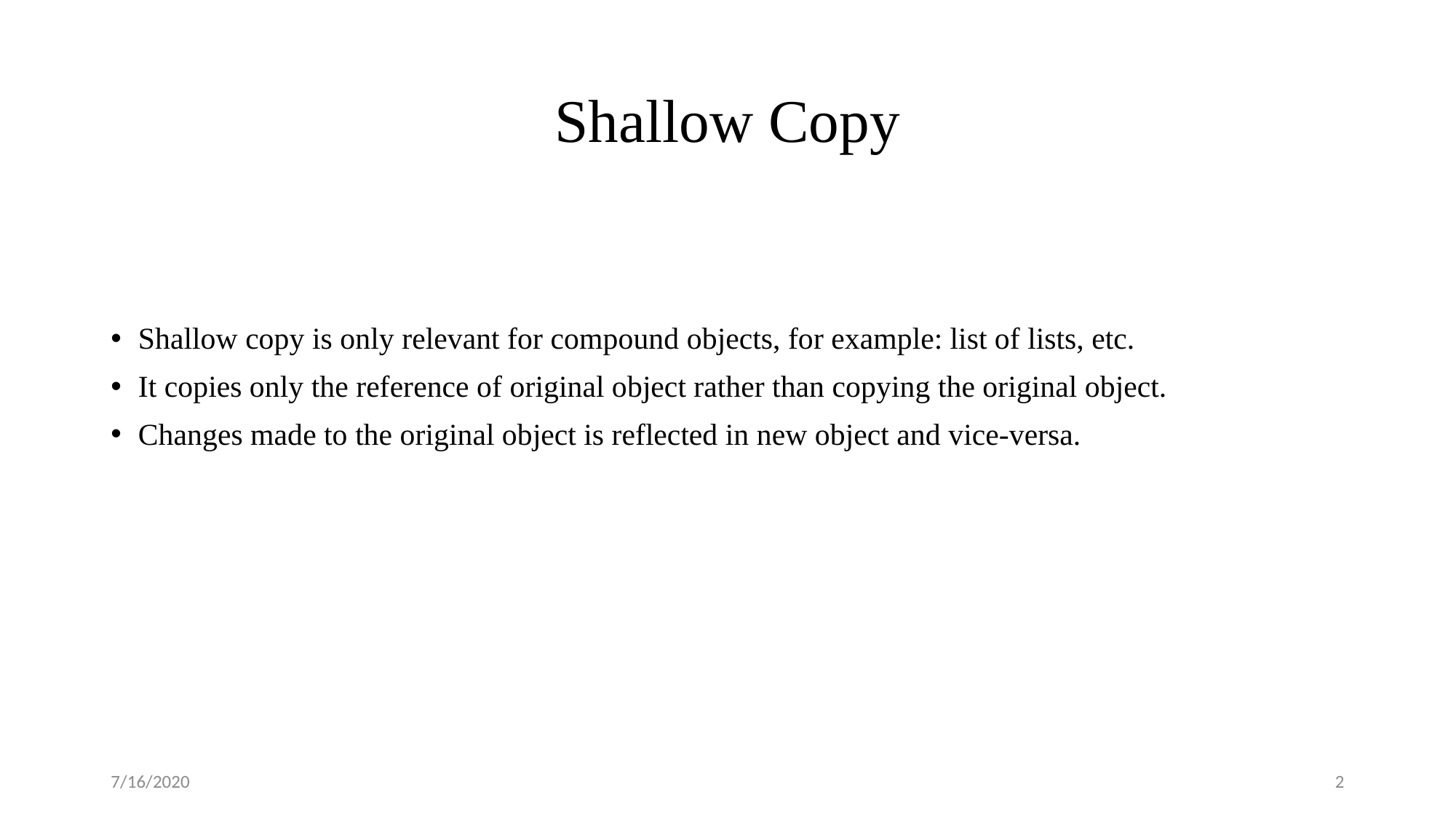

# Shallow Copy

Shallow copy is only relevant for compound objects, for example: list of lists, etc.
It copies only the reference of original object rather than copying the original object.
Changes made to the original object is reflected in new object and vice-versa.

7/16/2020
2